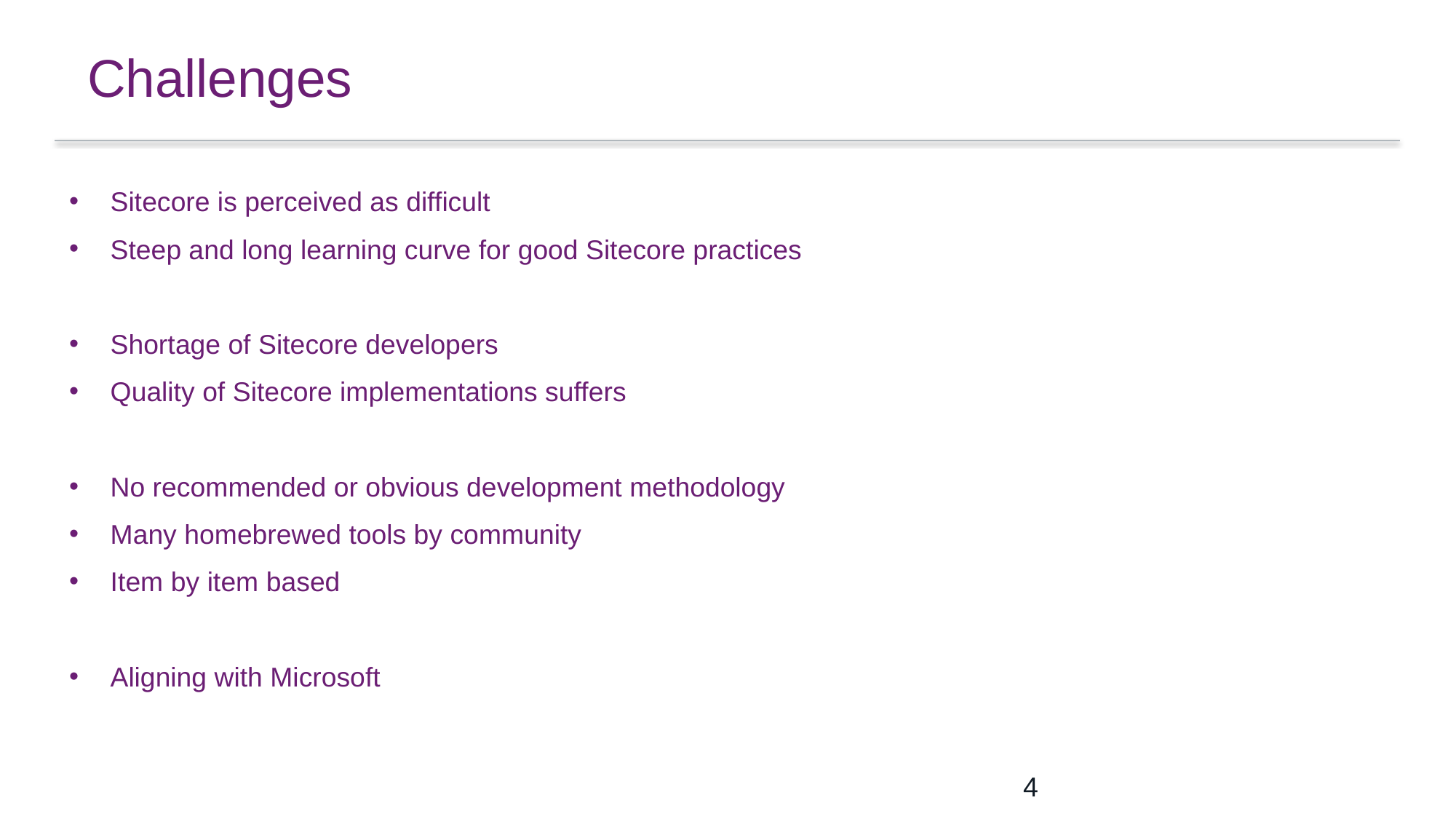

# Challenges
Sitecore is perceived as difficult
Steep and long learning curve for good Sitecore practices

Shortage of Sitecore developers
Quality of Sitecore implementations suffers

No recommended or obvious development methodology
Many homebrewed tools by community
Item by item based

Aligning with Microsoft

4